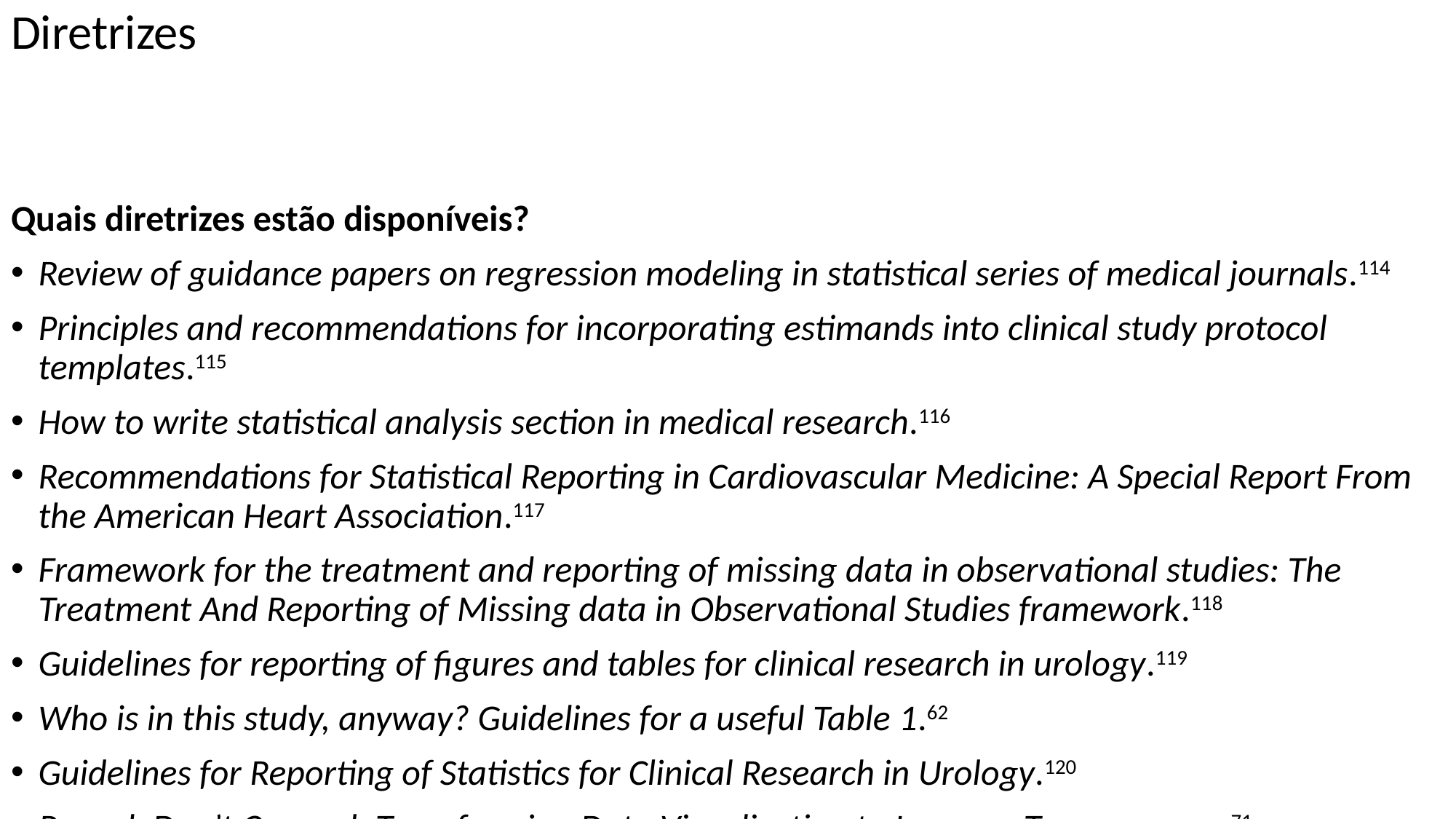

# Diretrizes

Quais diretrizes estão disponíveis?
Review of guidance papers on regression modeling in statistical series of medical journals.114
Principles and recommendations for incorporating estimands into clinical study protocol templates.115
How to write statistical analysis section in medical research.116
Recommendations for Statistical Reporting in Cardiovascular Medicine: A Special Report From the American Heart Association.117
Framework for the treatment and reporting of missing data in observational studies: The Treatment And Reporting of Missing data in Observational Studies framework.118
Guidelines for reporting of figures and tables for clinical research in urology.119
Who is in this study, anyway? Guidelines for a useful Table 1.62
Guidelines for Reporting of Statistics for Clinical Research in Urology.120
Reveal, Don’t Conceal: Transforming Data Visualization to Improve Transparency.71
Guidelines for the Content of Statistical Analysis Plans in Clinical Trials.121
Basic statistical reporting for articles published in Biomedical Journals: The ‘’Statistical Analyses and Methods in the Published Literature’’ or the SAMPL Guidelines.122
Beyond Bar and Line Graphs: Time for a New Data Presentation Paradigm.123
STRengthening analytical thinking for observational studies: the STRATOS initiative.124
Research methods and reporting.125
How to ensure your paper is rejected by the statistical reviewer.126